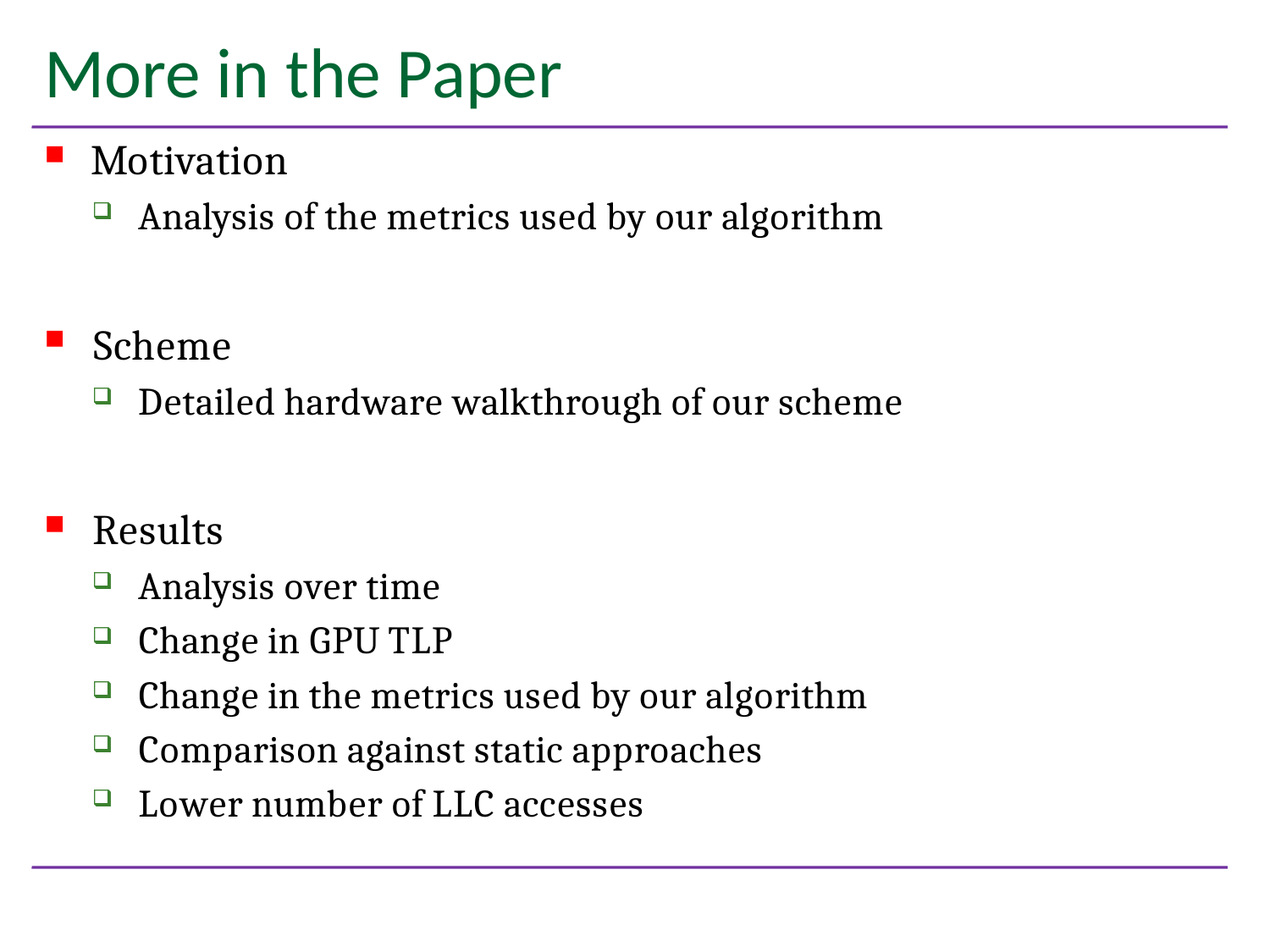

# More in the Paper
Motivation
Analysis of the metrics used by our algorithm

Scheme
Detailed hardware walkthrough of our scheme

Results
Analysis over time
Change in GPU TLP
Change in the metrics used by our algorithm
Comparison against static approaches
Lower number of LLC accesses